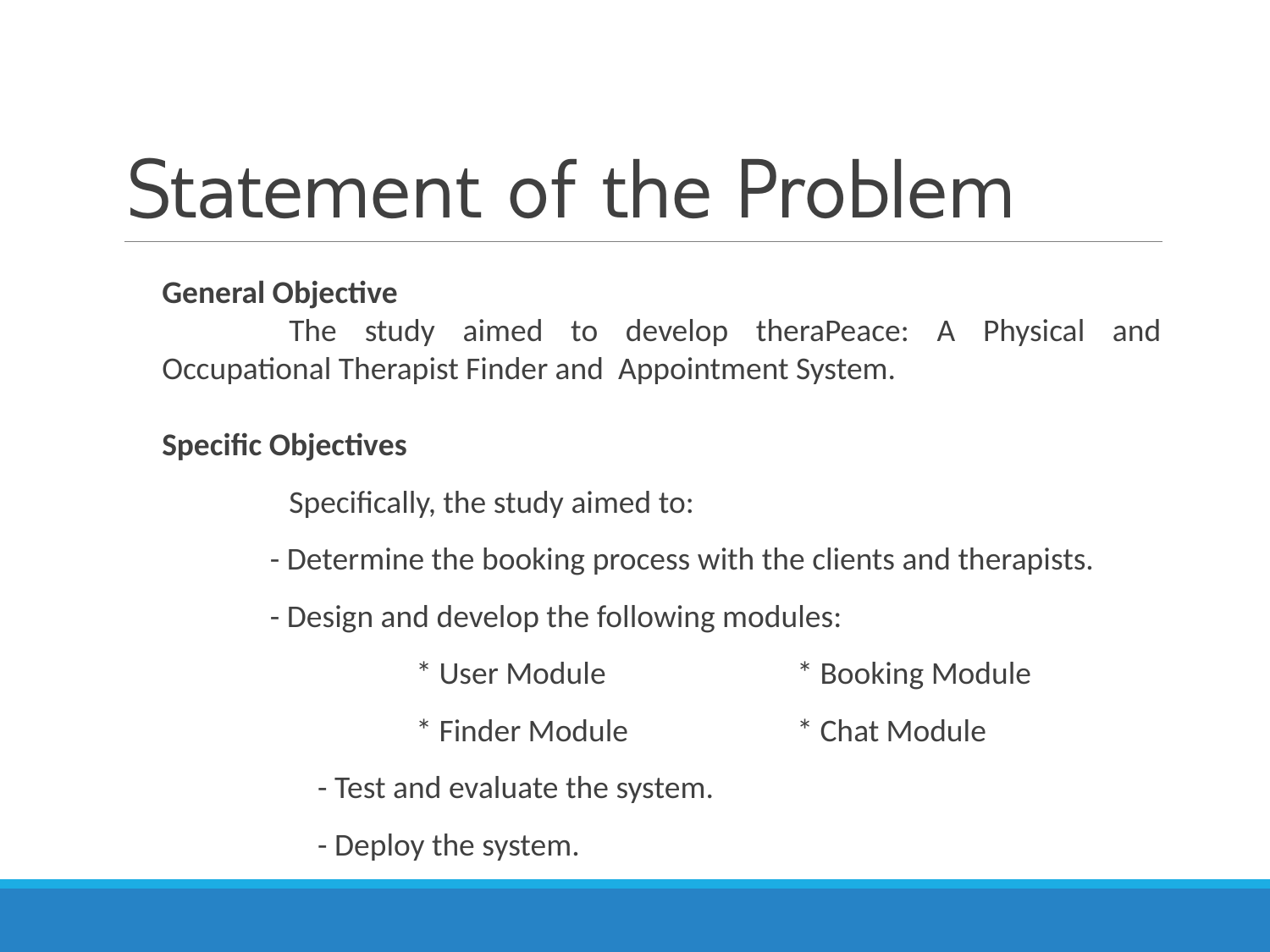

# Statement of the Problem
General Objective
	The study aimed to develop theraPeace: A Physical and Occupational Therapist Finder and  Appointment System.

Specific Objectives
	Specifically, the study aimed to:
	    - Determine the booking process with the clients and therapists.
	    - Design and develop the following modules:
		* User Module		* Booking Module
		* Finder Module		* Chat Module
	    - Test and evaluate the system.
	    - Deploy the system.